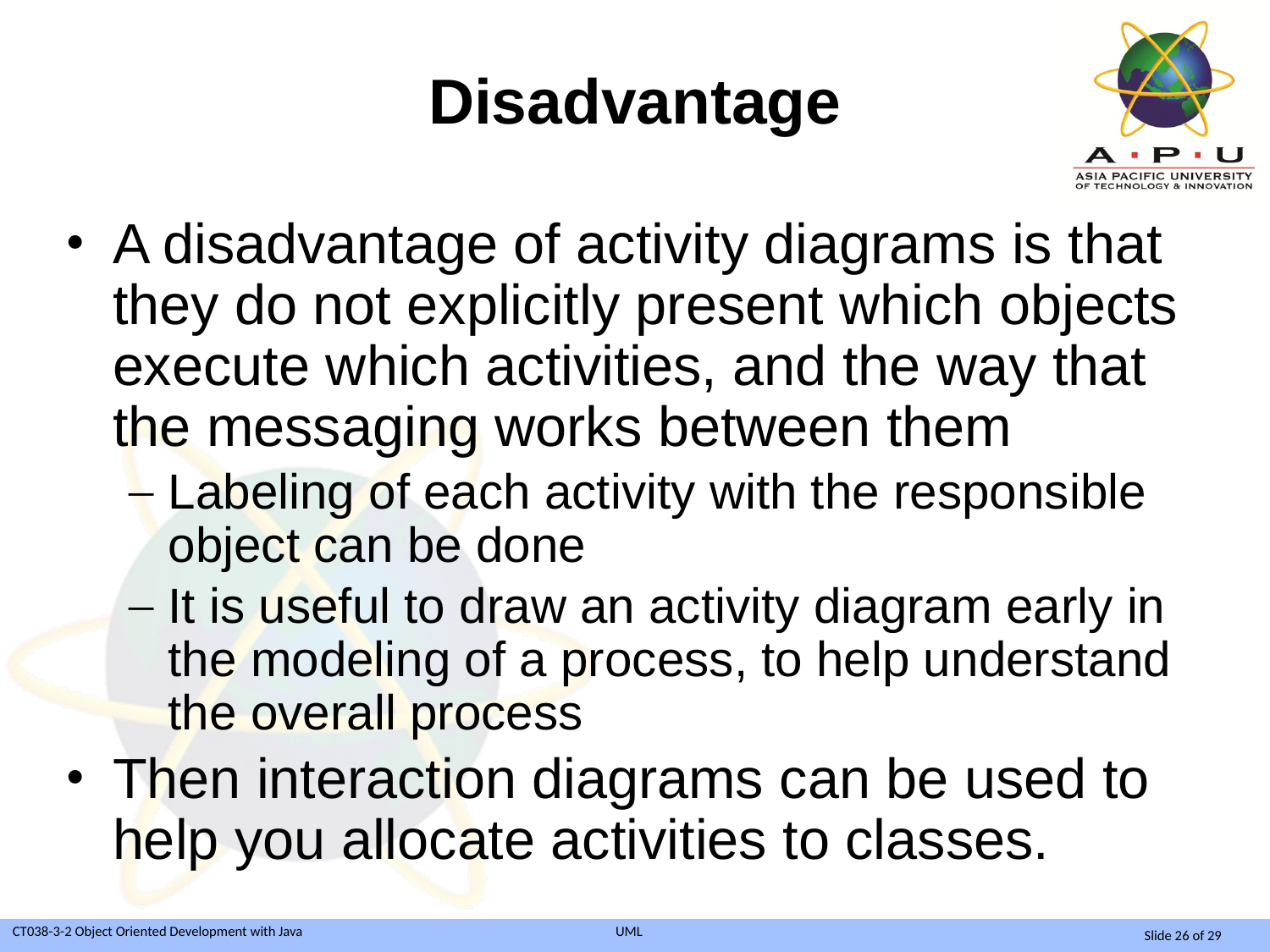

Disadvantage
A disadvantage of activity diagrams is that they do not explicitly present which objects execute which activities, and the way that the messaging works between them
Labeling of each activity with the responsible object can be done
It is useful to draw an activity diagram early in the modeling of a process, to help understand the overall process
Then interaction diagrams can be used to help you allocate activities to classes.